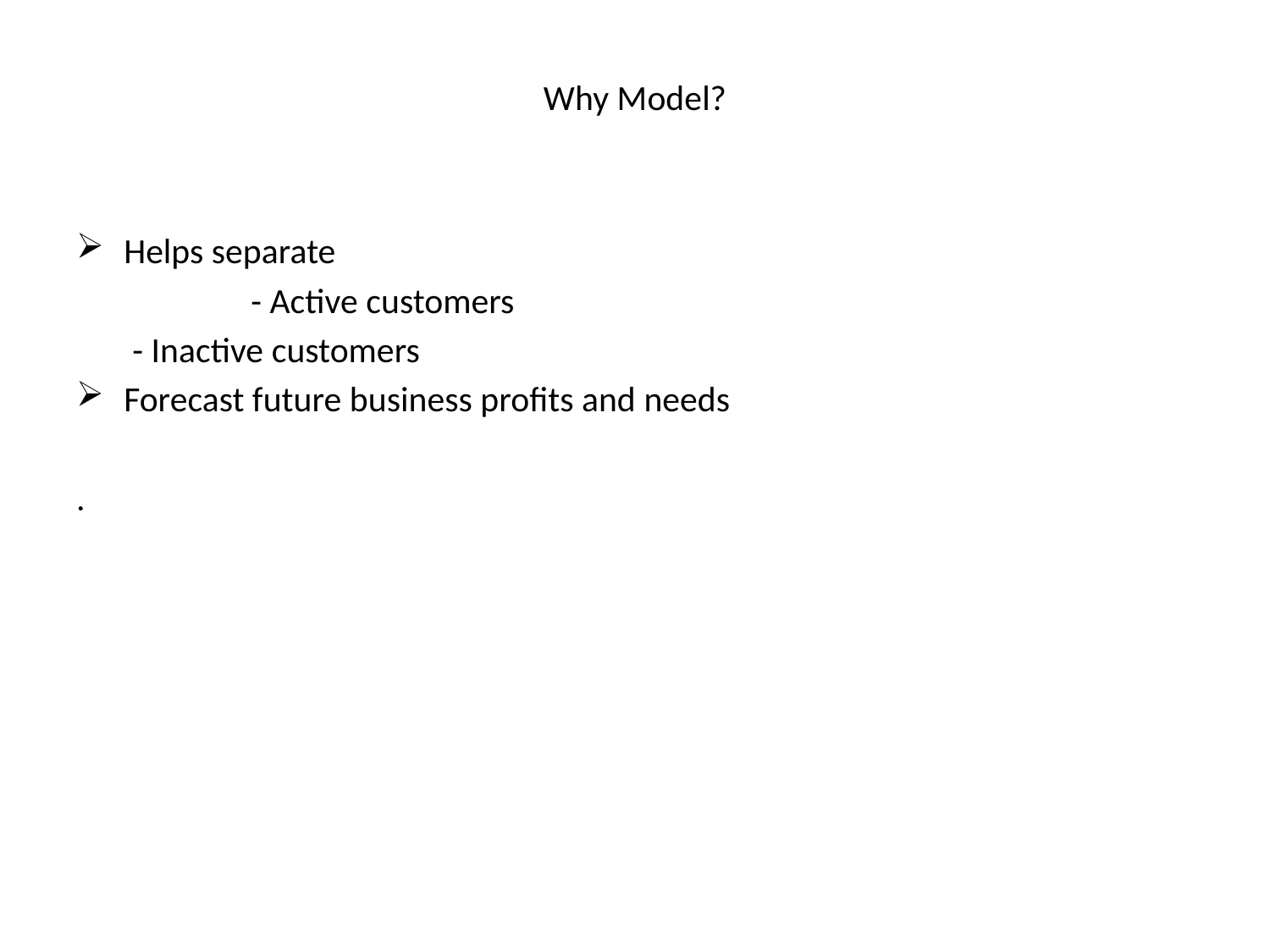

# Why Model?
Helps separate
		- Active customers
       - Inactive customers
Forecast future business profits and needs

.